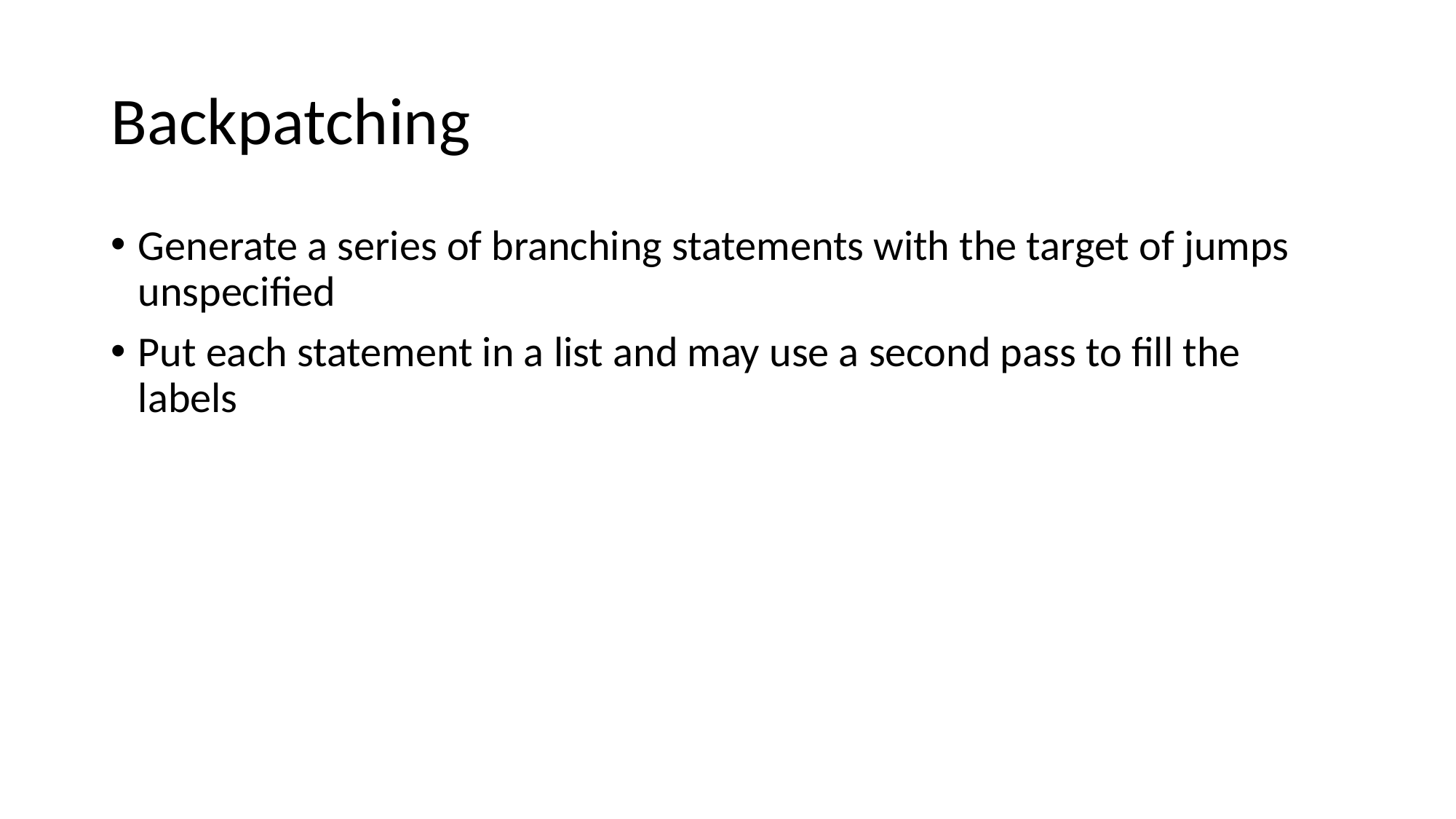

# Backpatching
Generate a series of branching statements with the target of jumps unspecified
Put each statement in a list and may use a second pass to fill the labels